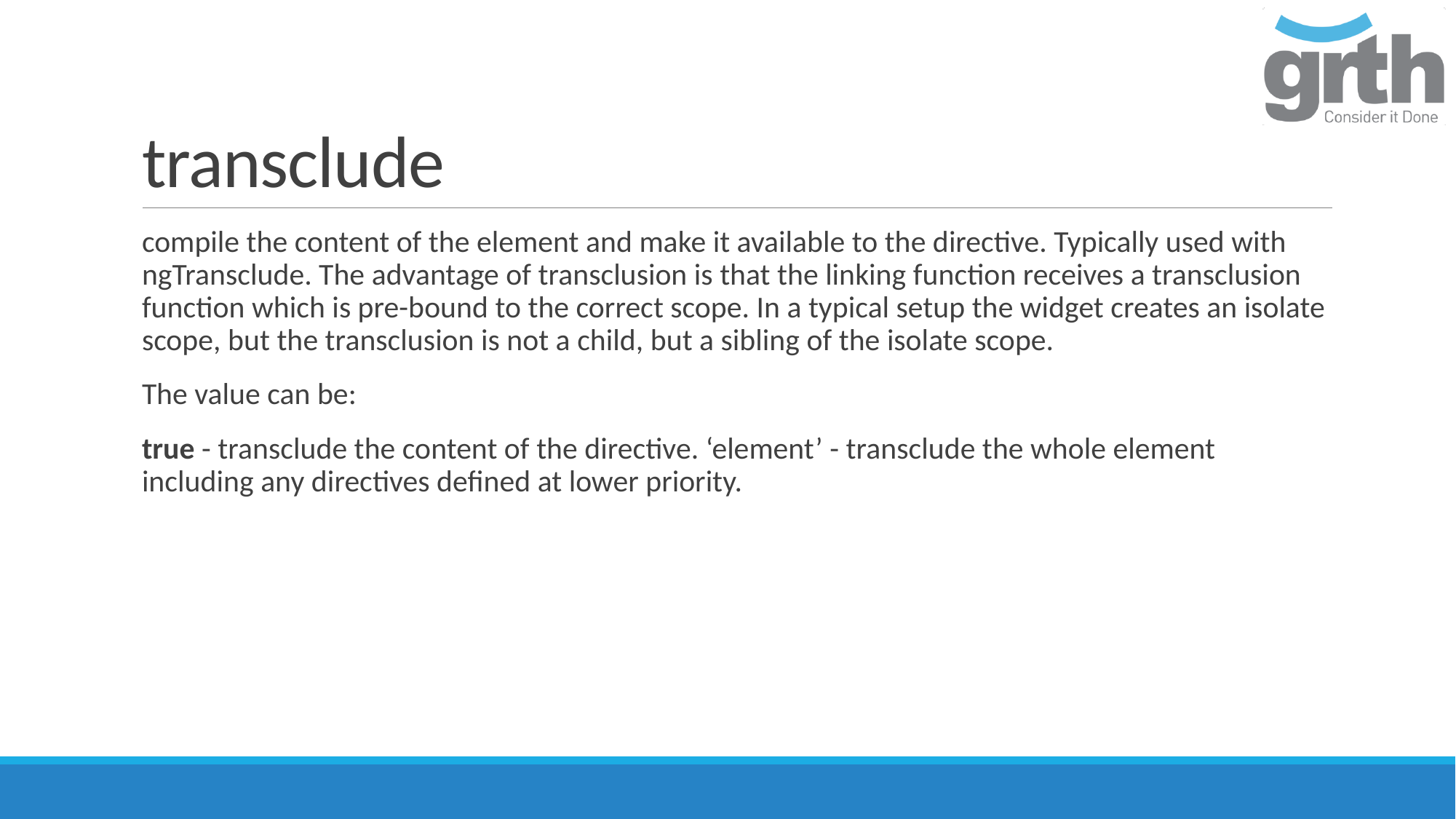

# transclude
compile the content of the element and make it available to the directive. Typically used with ngTransclude. The advantage of transclusion is that the linking function receives a transclusion function which is pre-bound to the correct scope. In a typical setup the widget creates an isolate scope, but the transclusion is not a child, but a sibling of the isolate scope.
The value can be:
true - transclude the content of the directive. ‘element’ - transclude the whole element including any directives defined at lower priority.